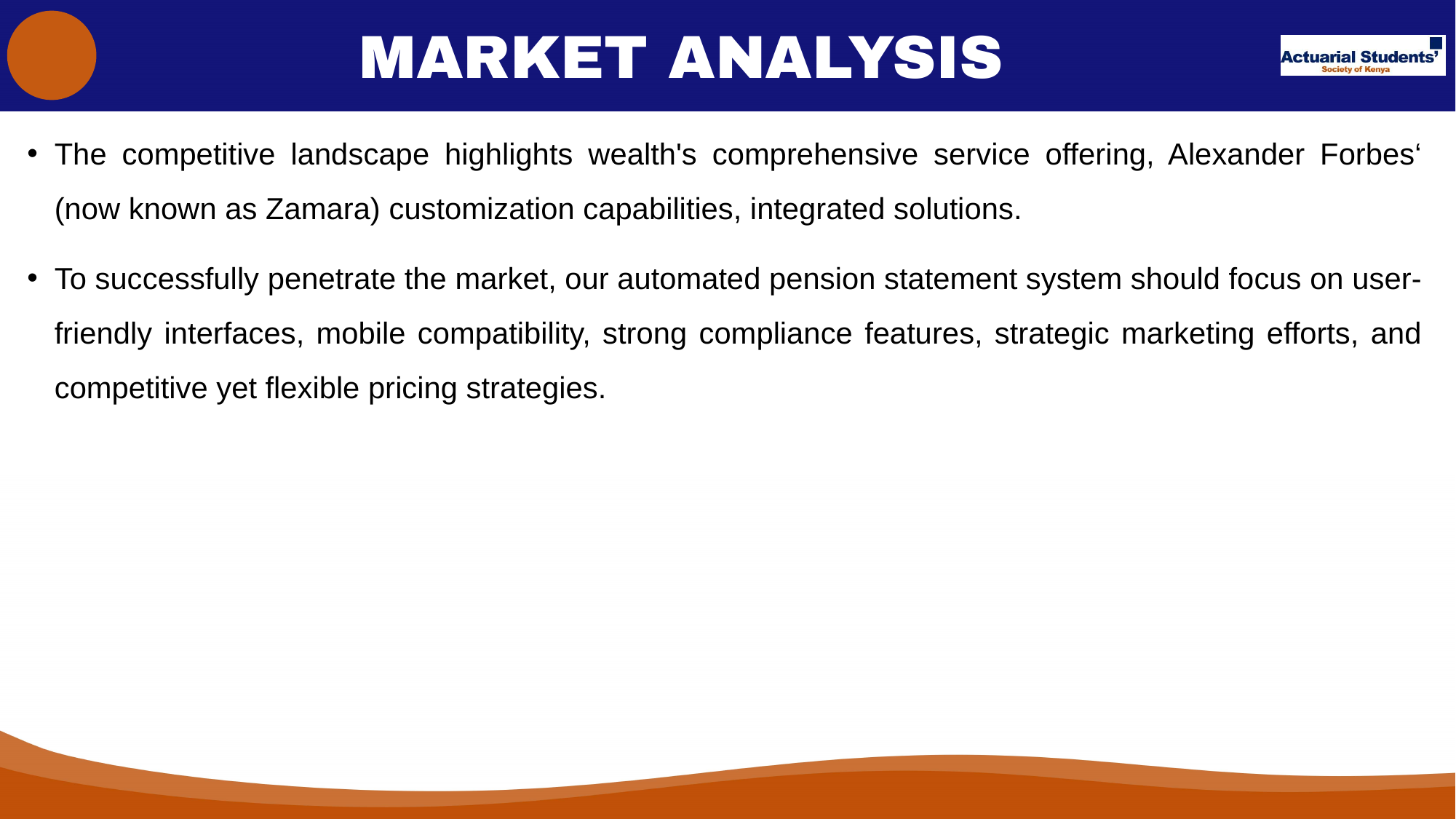

# MARKET ANALYSIS
The competitive landscape highlights wealth's comprehensive service offering, Alexander Forbes‘ (now known as Zamara) customization capabilities, integrated solutions.
To successfully penetrate the market, our automated pension statement system should focus on user-friendly interfaces, mobile compatibility, strong compliance features, strategic marketing efforts, and competitive yet flexible pricing strategies.